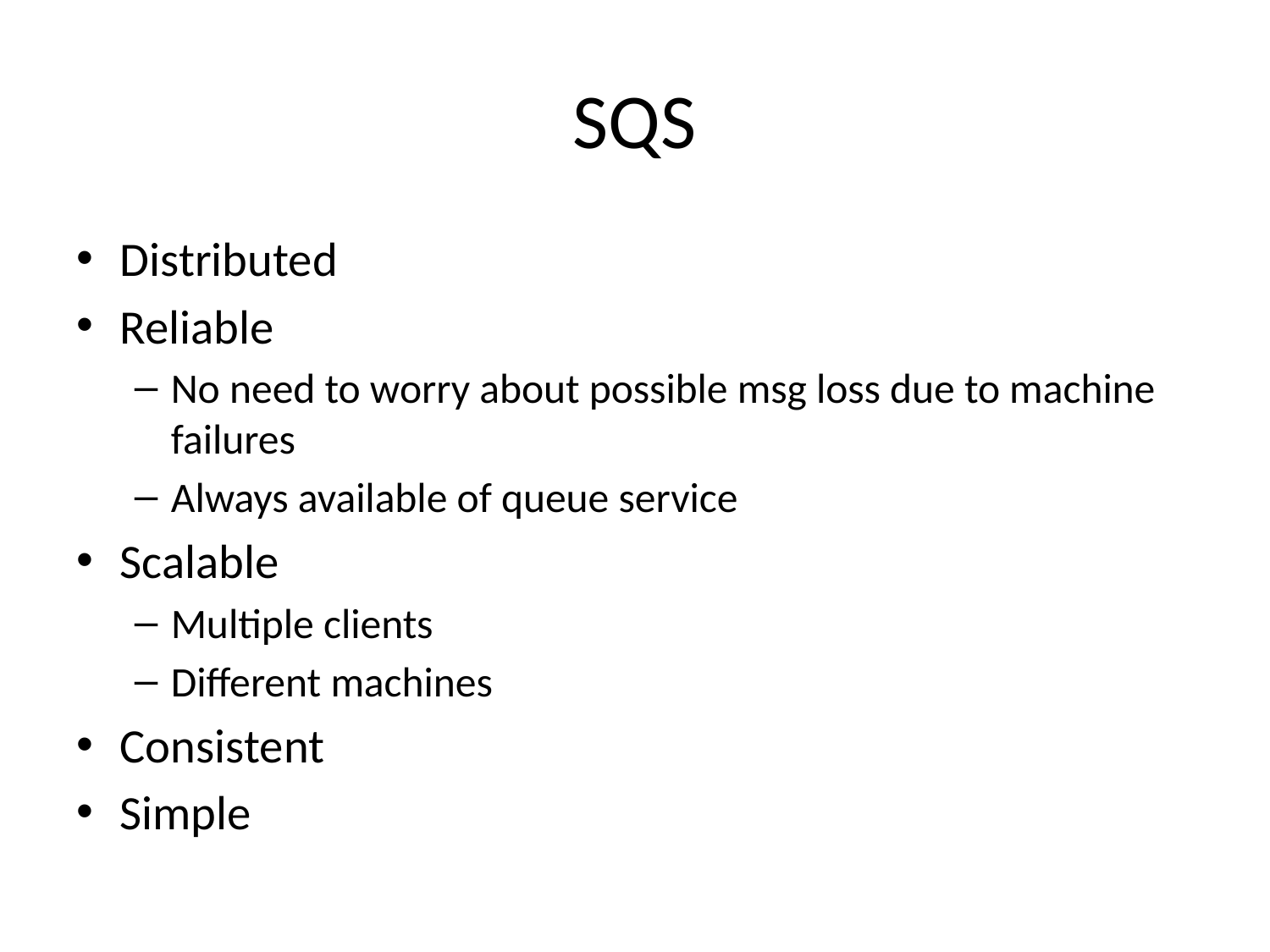

# SQS
Distributed
Reliable
No need to worry about possible msg loss due to machine failures
Always available of queue service
Scalable
Multiple clients
Different machines
Consistent
Simple